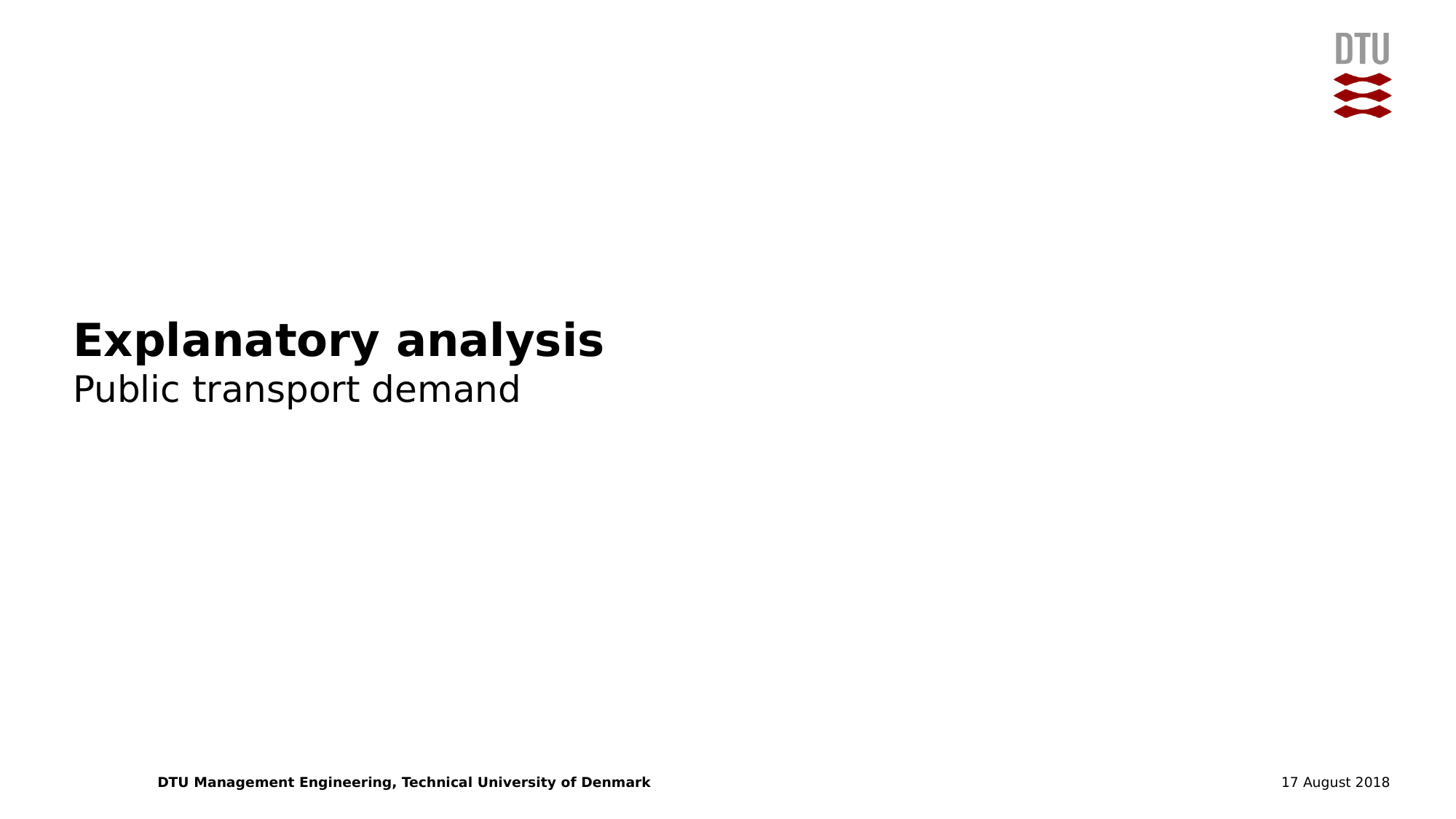

# Explanatory analysis Public transport demand
17 August 2018